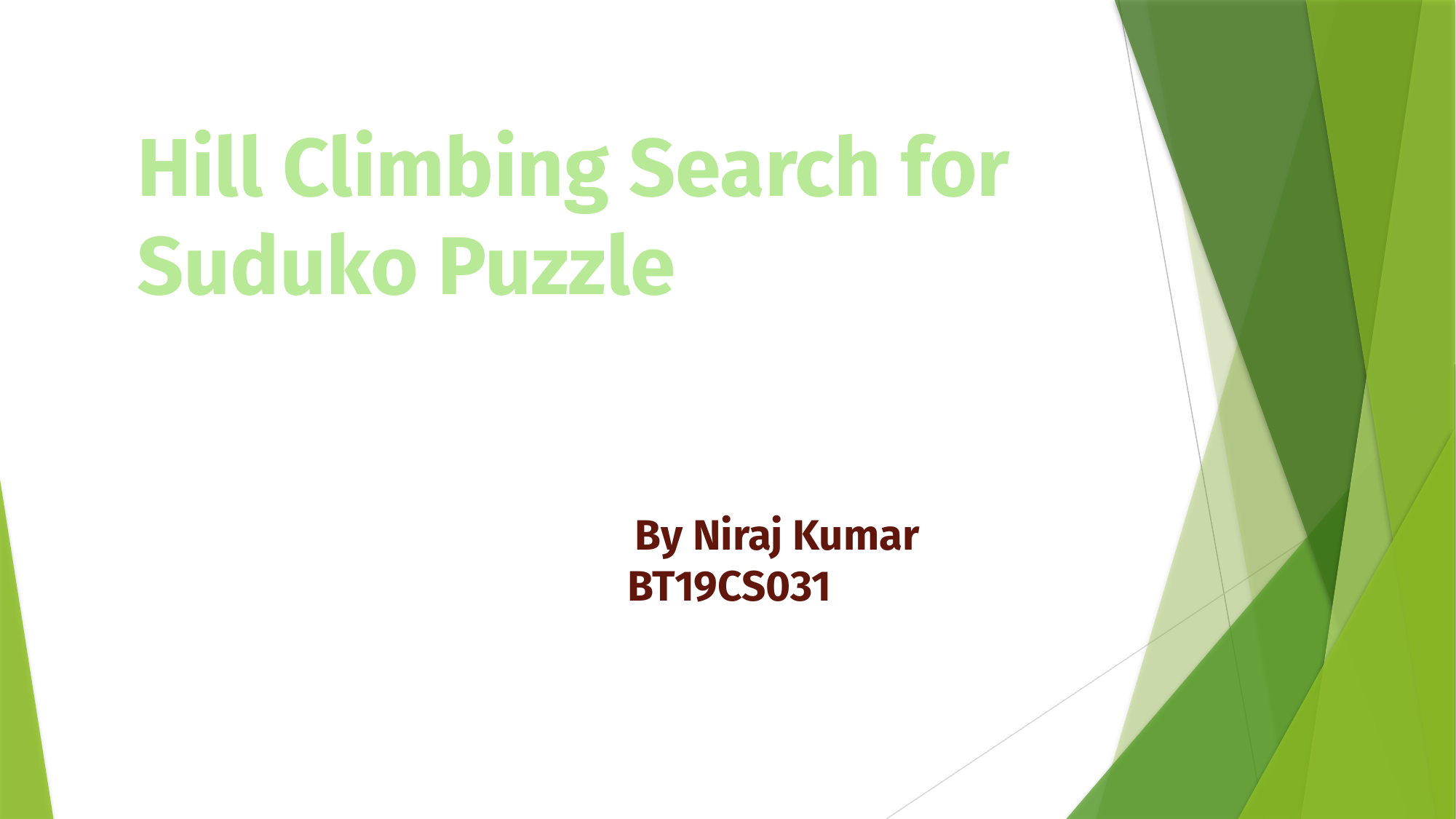

Hill Climbing Search for Suduko Puzzle

                                                                            By Niraj Kumar
                                                 BT19CS031